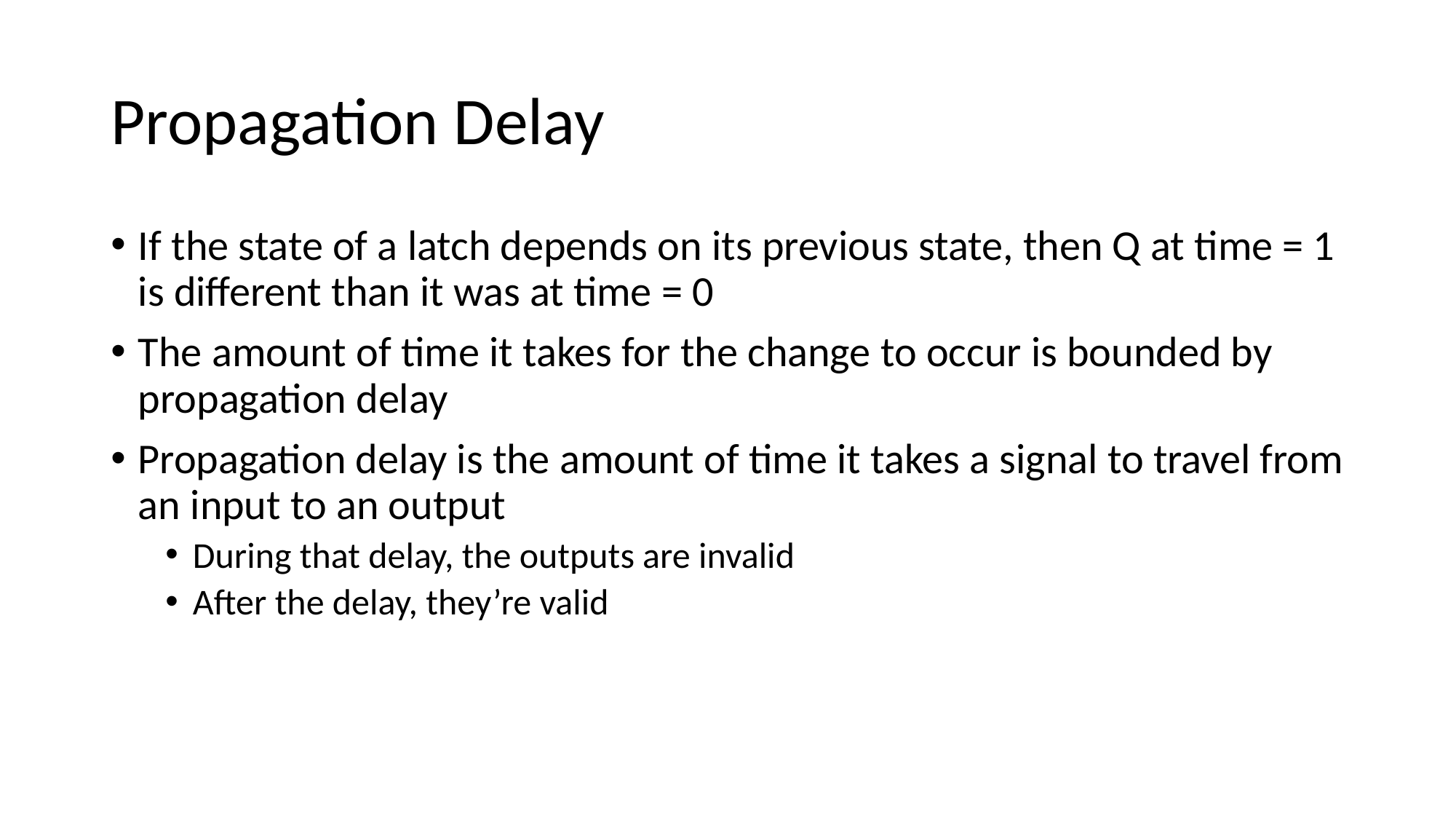

# Propagation Delay
If the state of a latch depends on its previous state, then Q at time = 1 is different than it was at time = 0
The amount of time it takes for the change to occur is bounded by propagation delay
Propagation delay is the amount of time it takes a signal to travel from an input to an output
During that delay, the outputs are invalid
After the delay, they’re valid